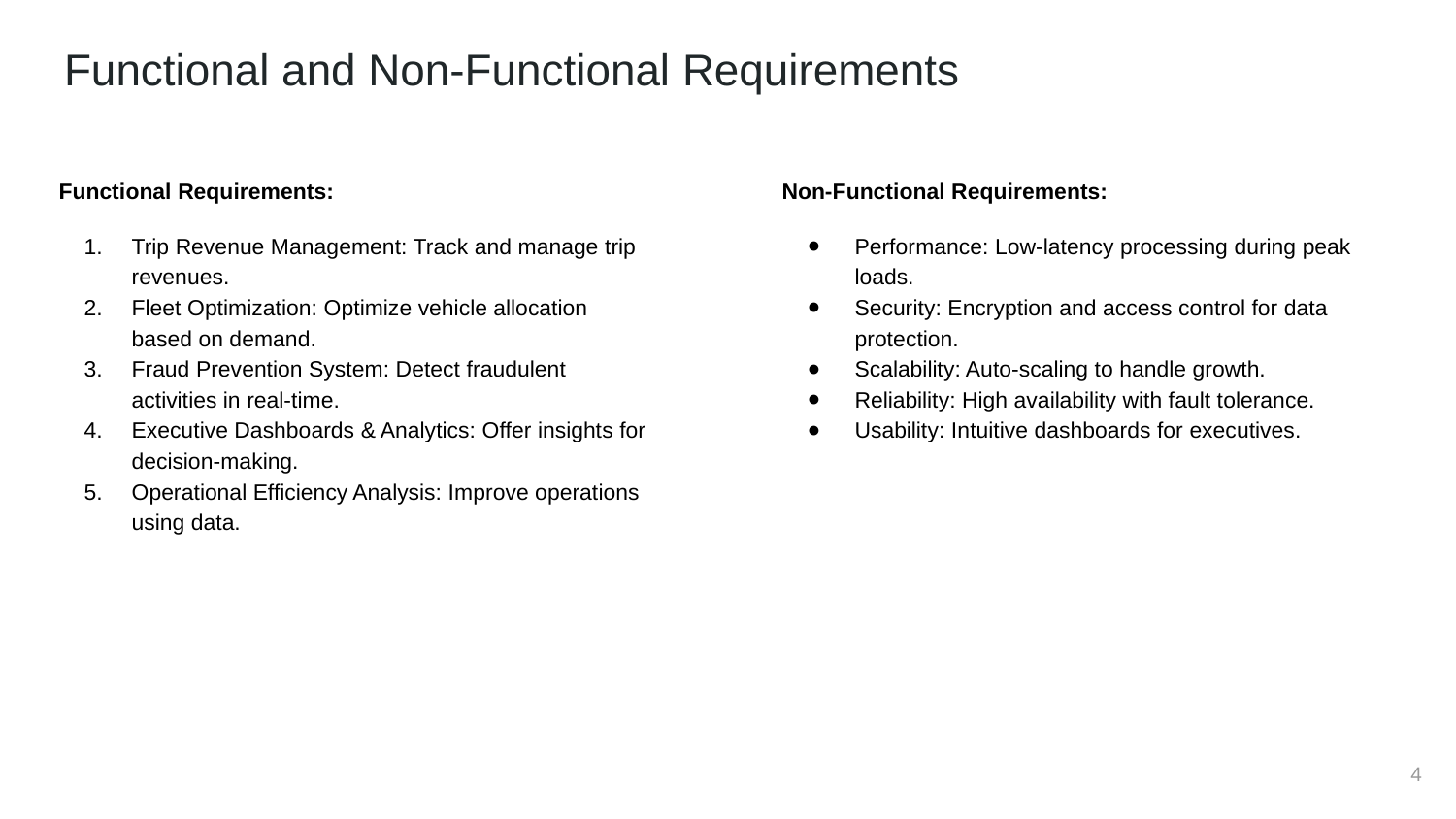

# Functional and Non-Functional Requirements
Functional Requirements:
Trip Revenue Management: Track and manage trip revenues.
Fleet Optimization: Optimize vehicle allocation based on demand.
Fraud Prevention System: Detect fraudulent activities in real-time.
Executive Dashboards & Analytics: Offer insights for decision-making.
Operational Efficiency Analysis: Improve operations using data.

Non-Functional Requirements:
Performance: Low-latency processing during peak loads.
Security: Encryption and access control for data protection.
Scalability: Auto-scaling to handle growth.
Reliability: High availability with fault tolerance.
Usability: Intuitive dashboards for executives.

4